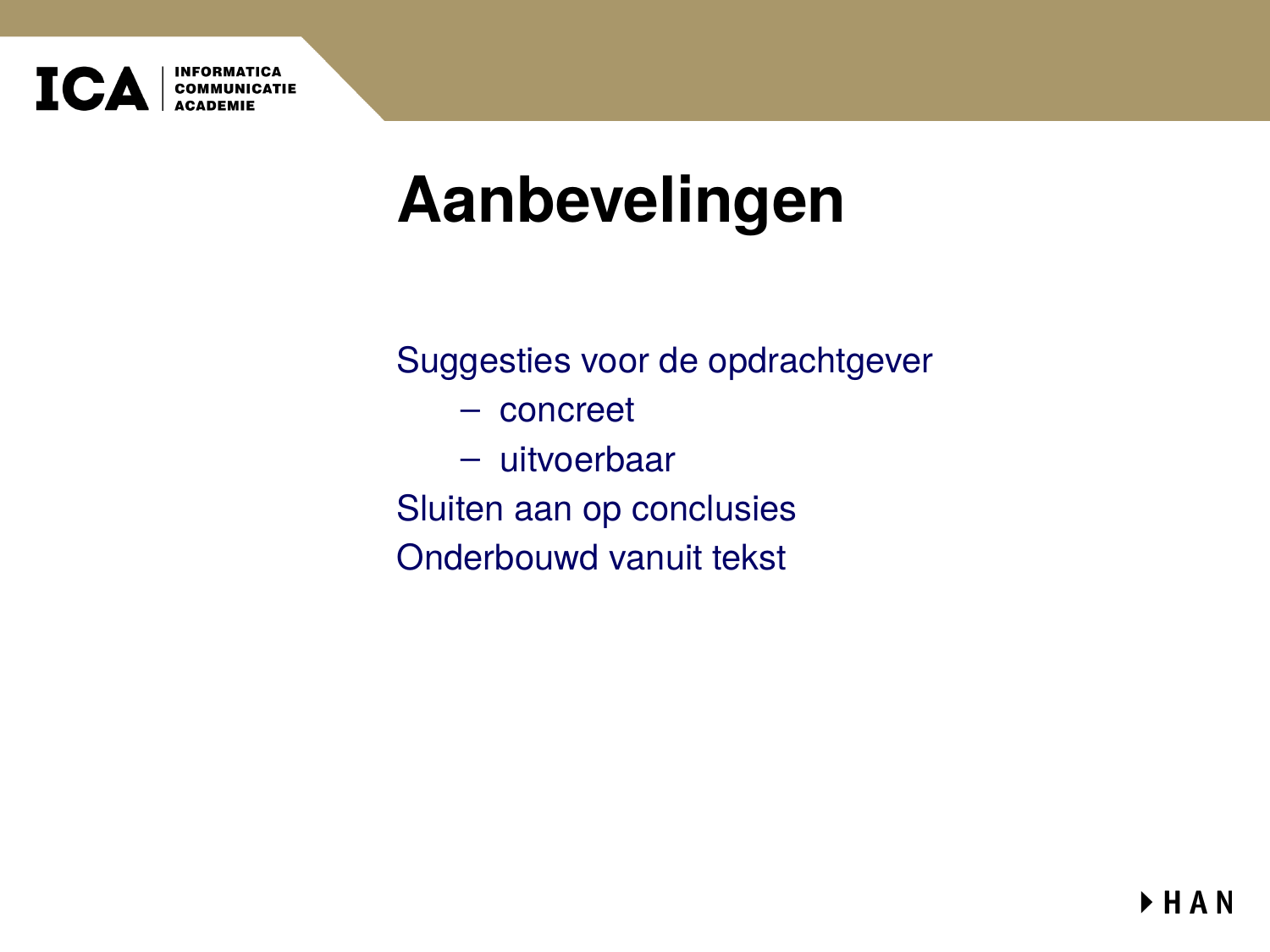

# Aanbevelingen

Suggesties voor de opdrachtgever
concreet
uitvoerbaar
Sluiten aan op conclusies
Onderbouwd vanuit tekst